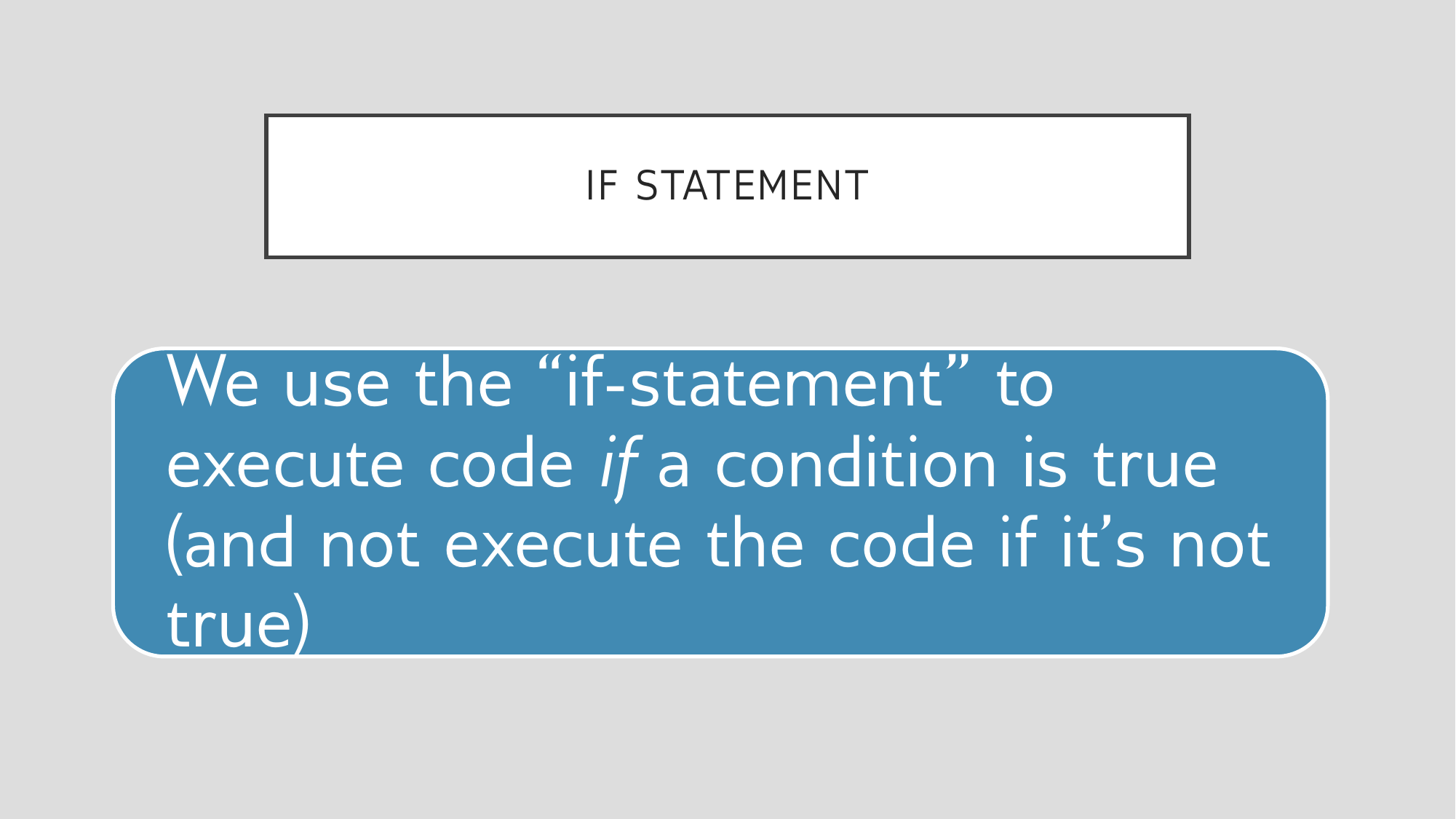

# If statement
We use the “if-statement” to execute code if a condition is true (and not execute the code if it’s not true)